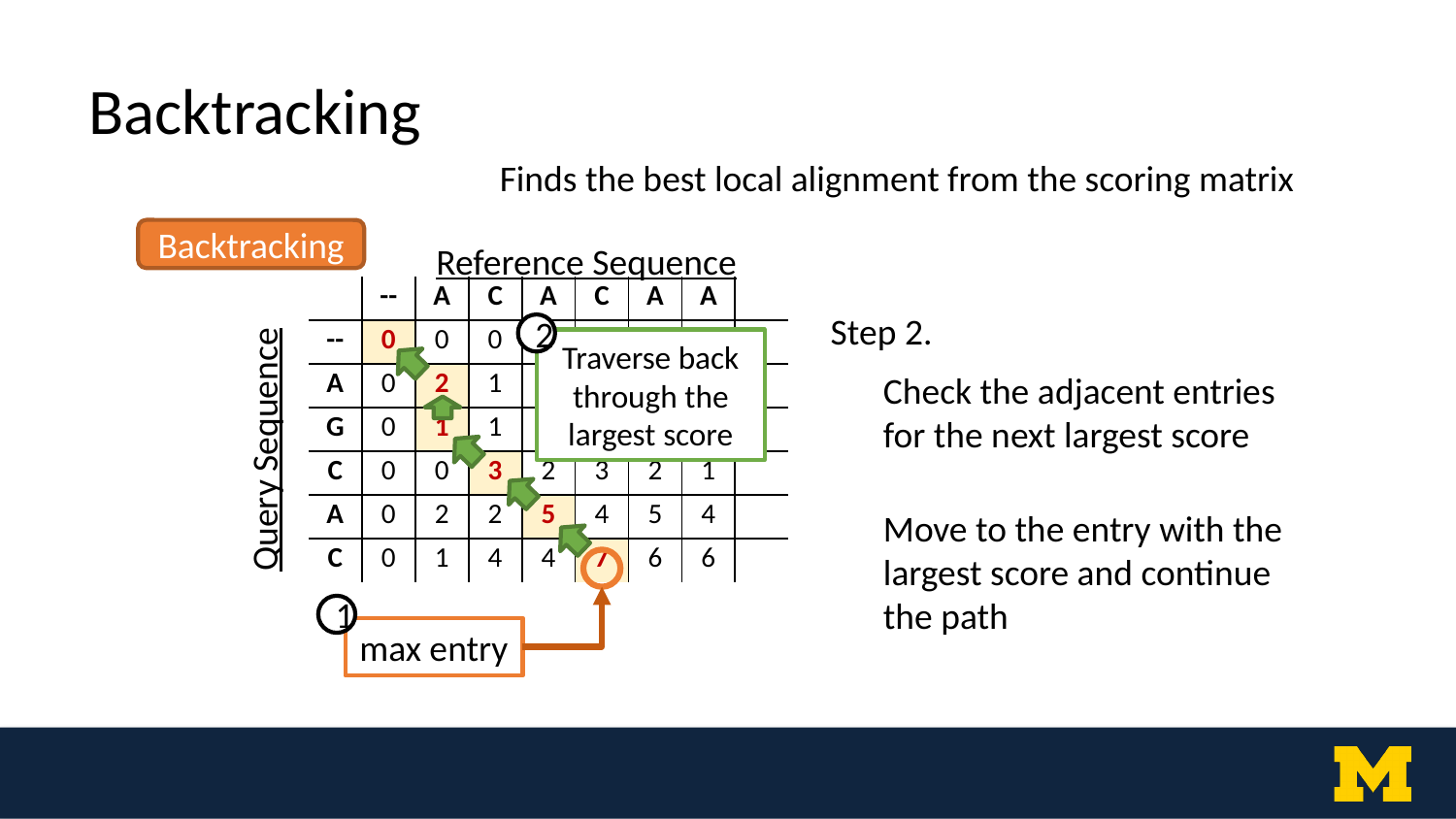

Backtracking
Finds the best local alignment from the scoring matrix
Backtracking
Reference Sequence
|  | -- | A | C | A | C | A | A |  |
| --- | --- | --- | --- | --- | --- | --- | --- | --- |
| -- | 0 | 0 | 0 | 0 | 0 | 0 | 0 |  |
| A | 0 | 2 | 1 | 2 | 1 | 2 | 2 |  |
| G | 0 | 1 | 1 | 1 | 1 | 1 | 1 |  |
| C | 0 | 0 | 3 | 2 | 3 | 2 | 1 |  |
| A | 0 | 2 | 2 | 5 | 4 | 5 | 4 |  |
| C | 0 | 1 | 4 | 4 | 7 | 6 | 6 |  |
Step 2.
2
Traverse back through the largest score

Check the adjacent entries for the next largest score

Query Sequence

Move to the entry with the largest score and continue the path

1
max entry